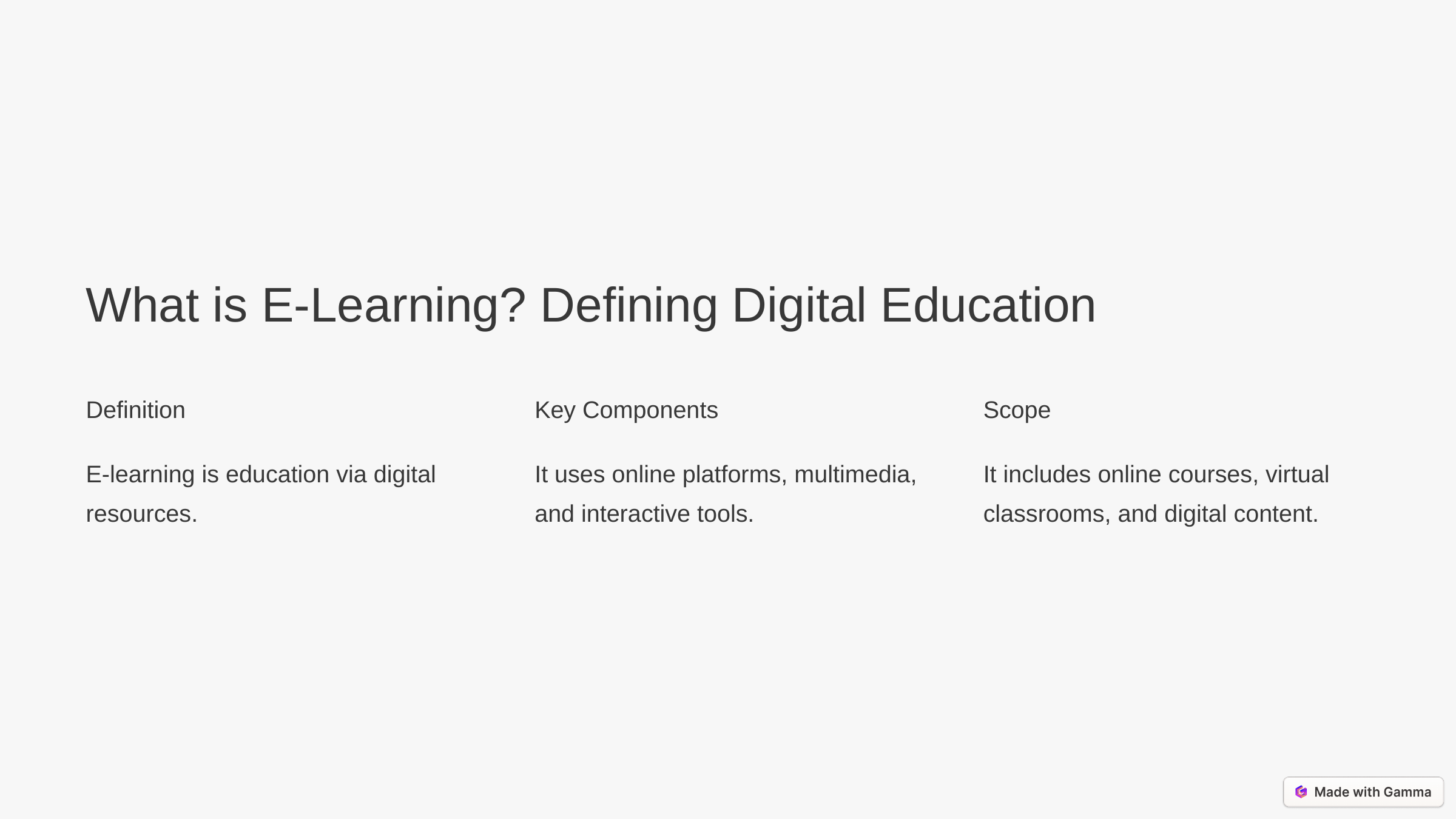

What is E-Learning? Defining Digital Education
Definition
Key Components
Scope
E-learning is education via digital resources.
It uses online platforms, multimedia, and interactive tools.
It includes online courses, virtual classrooms, and digital content.